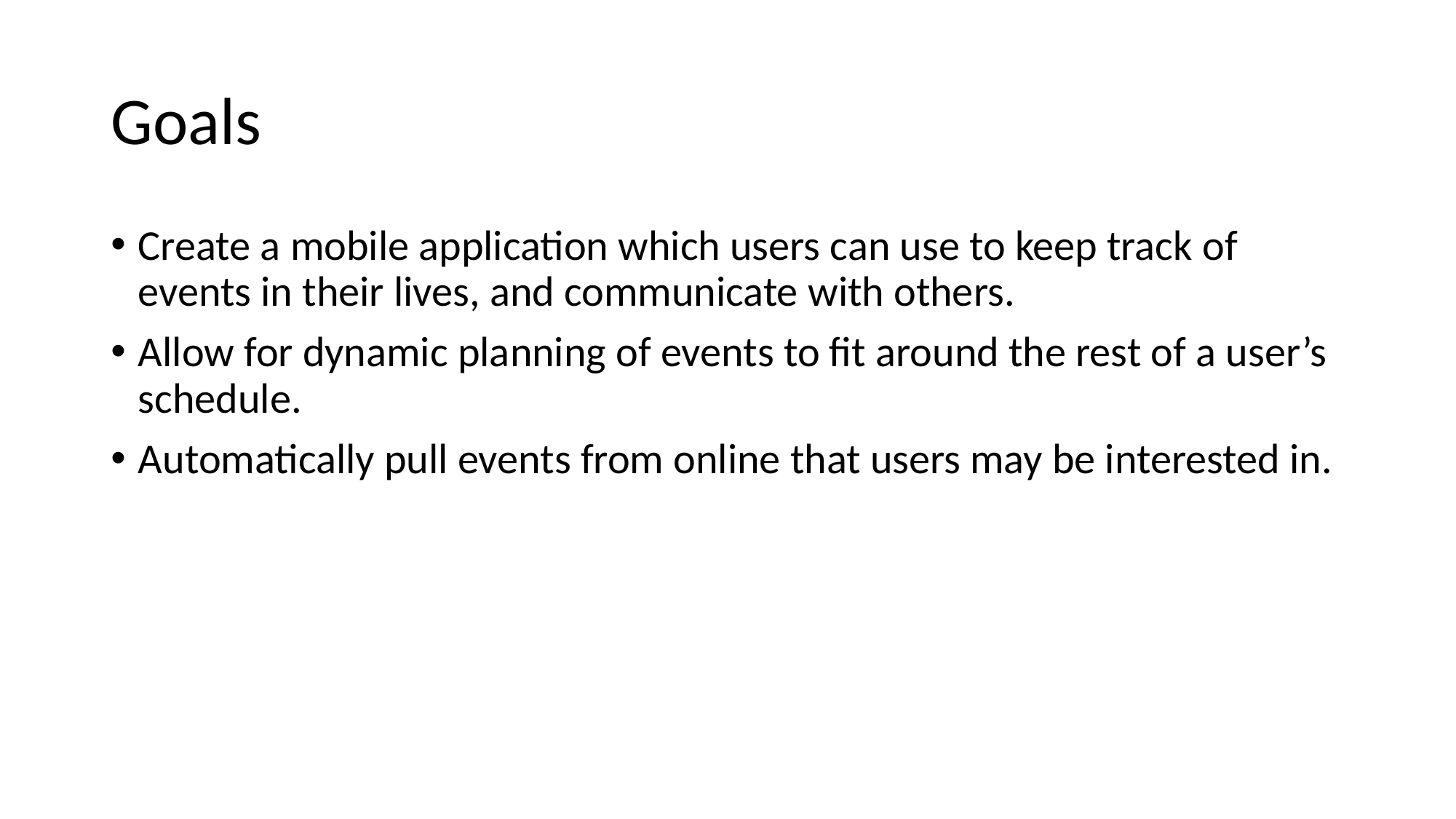

# Goals
Create a mobile application which users can use to keep track of events in their lives, and communicate with others.
Allow for dynamic planning of events to fit around the rest of a user’s schedule.
Automatically pull events from online that users may be interested in.